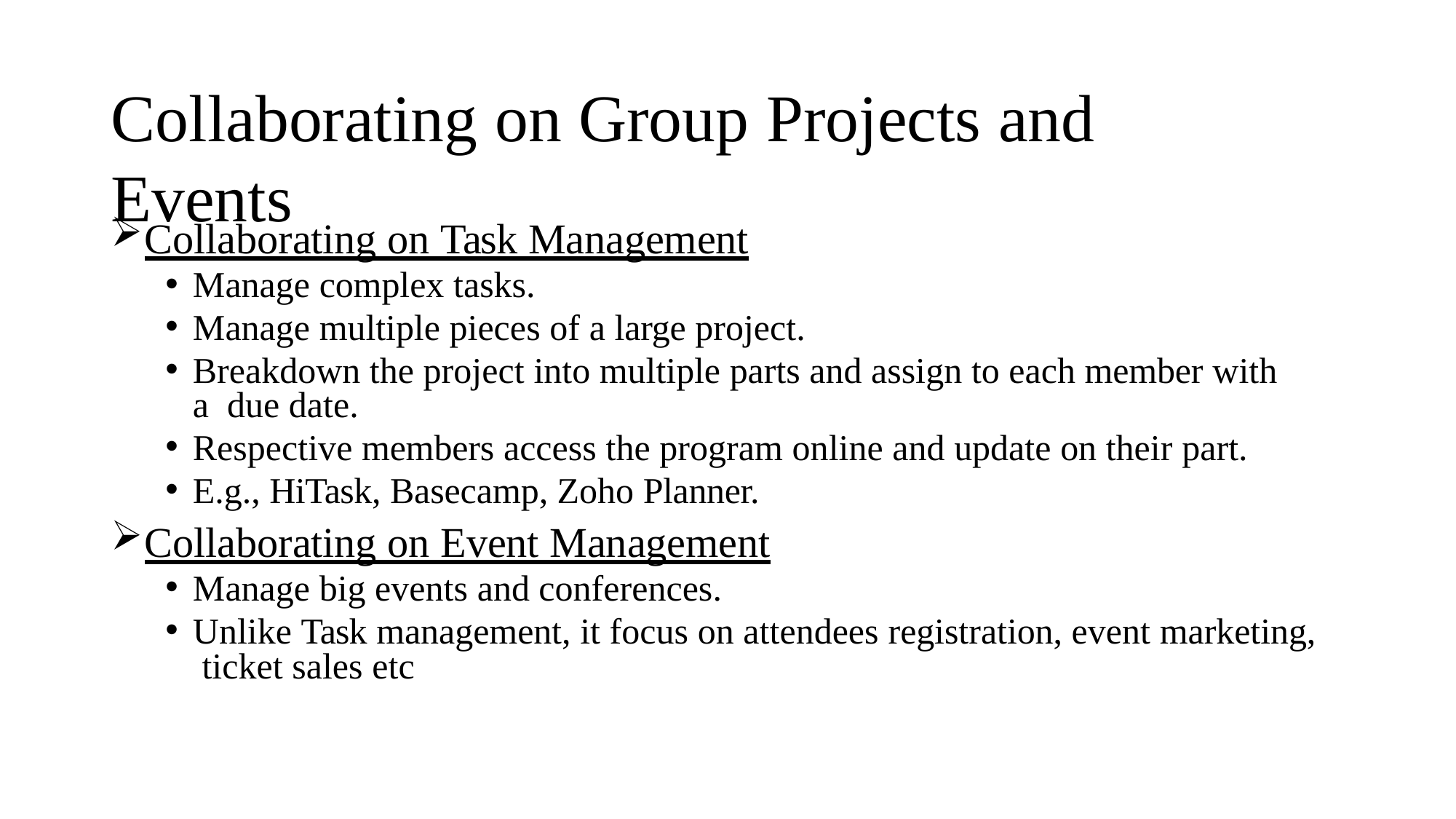

# Collaborating on Group Projects and Events
Collaborating on Task Management
Manage complex tasks.
Manage multiple pieces of a large project.
Breakdown the project into multiple parts and assign to each member with a  due date.
Respective members access the program online and update on their part.
E.g., HiTask, Basecamp, Zoho Planner.
Collaborating on Event Management
Manage big events and conferences.
Unlike Task management, it focus on attendees registration, event marketing,  ticket sales etc